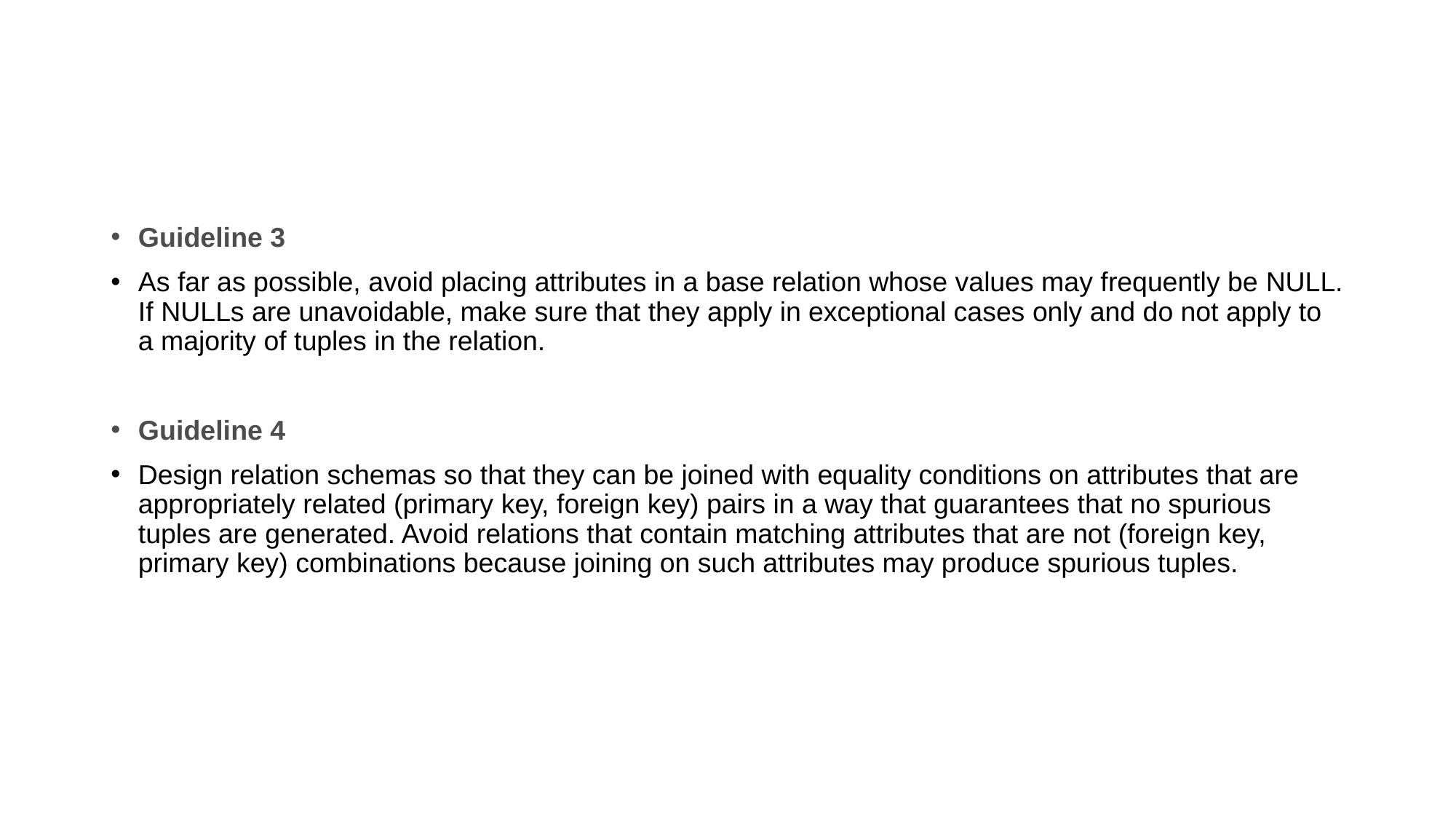

Guideline 3
As far as possible, avoid placing attributes in a base relation whose values may frequently be NULL. If NULLs are unavoidable, make sure that they apply in exceptional cases only and do not apply to a majority of tuples in the relation.

Guideline 4
Design relation schemas so that they can be joined with equality conditions on attributes that are appropriately related (primary key, foreign key) pairs in a way that guarantees that no spurious tuples are generated. Avoid relations that contain matching attributes that are not (foreign key, primary key) combinations because joining on such attributes may produce spurious tuples.